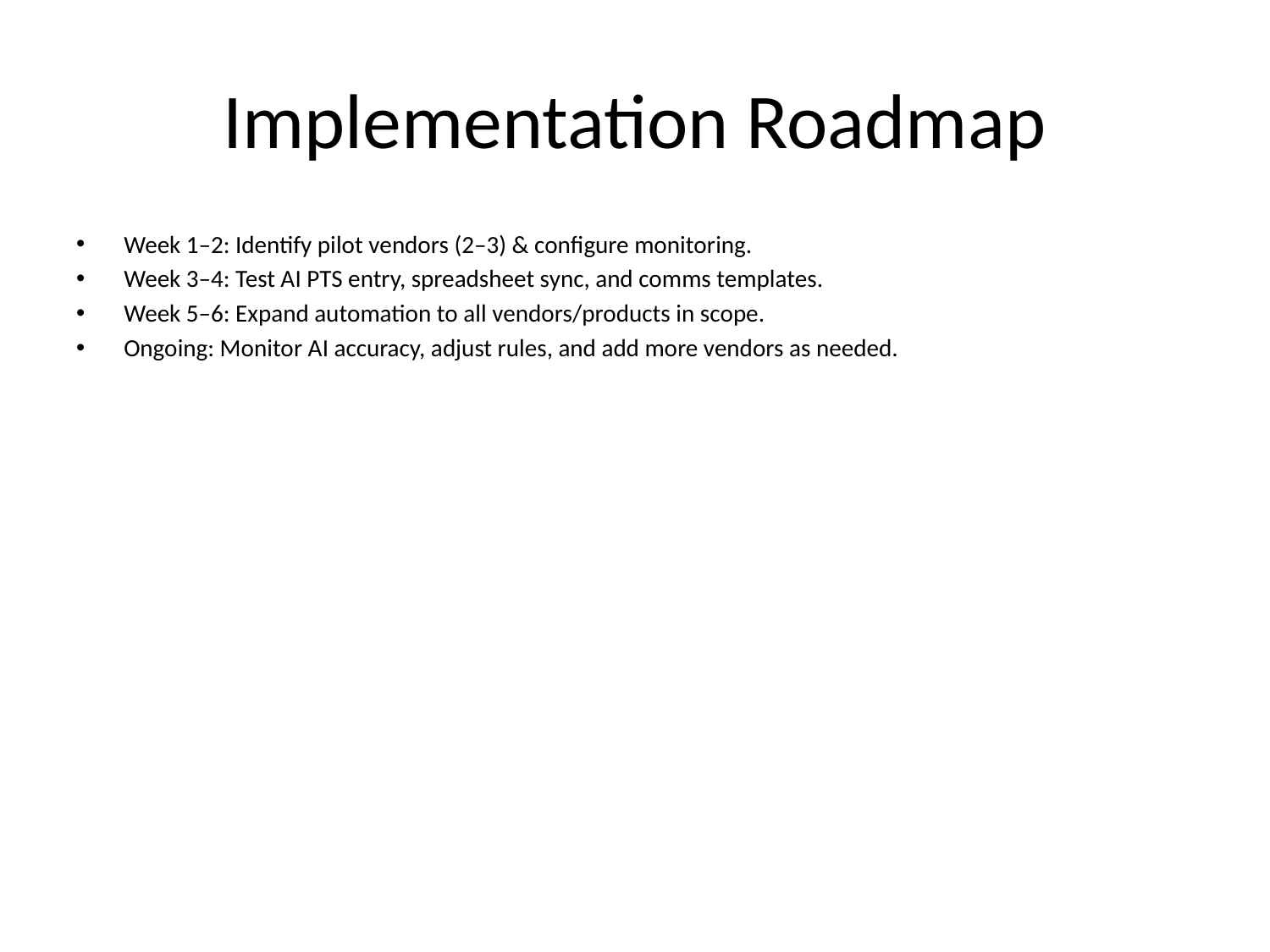

# Implementation Roadmap
Week 1–2: Identify pilot vendors (2–3) & configure monitoring.
Week 3–4: Test AI PTS entry, spreadsheet sync, and comms templates.
Week 5–6: Expand automation to all vendors/products in scope.
Ongoing: Monitor AI accuracy, adjust rules, and add more vendors as needed.